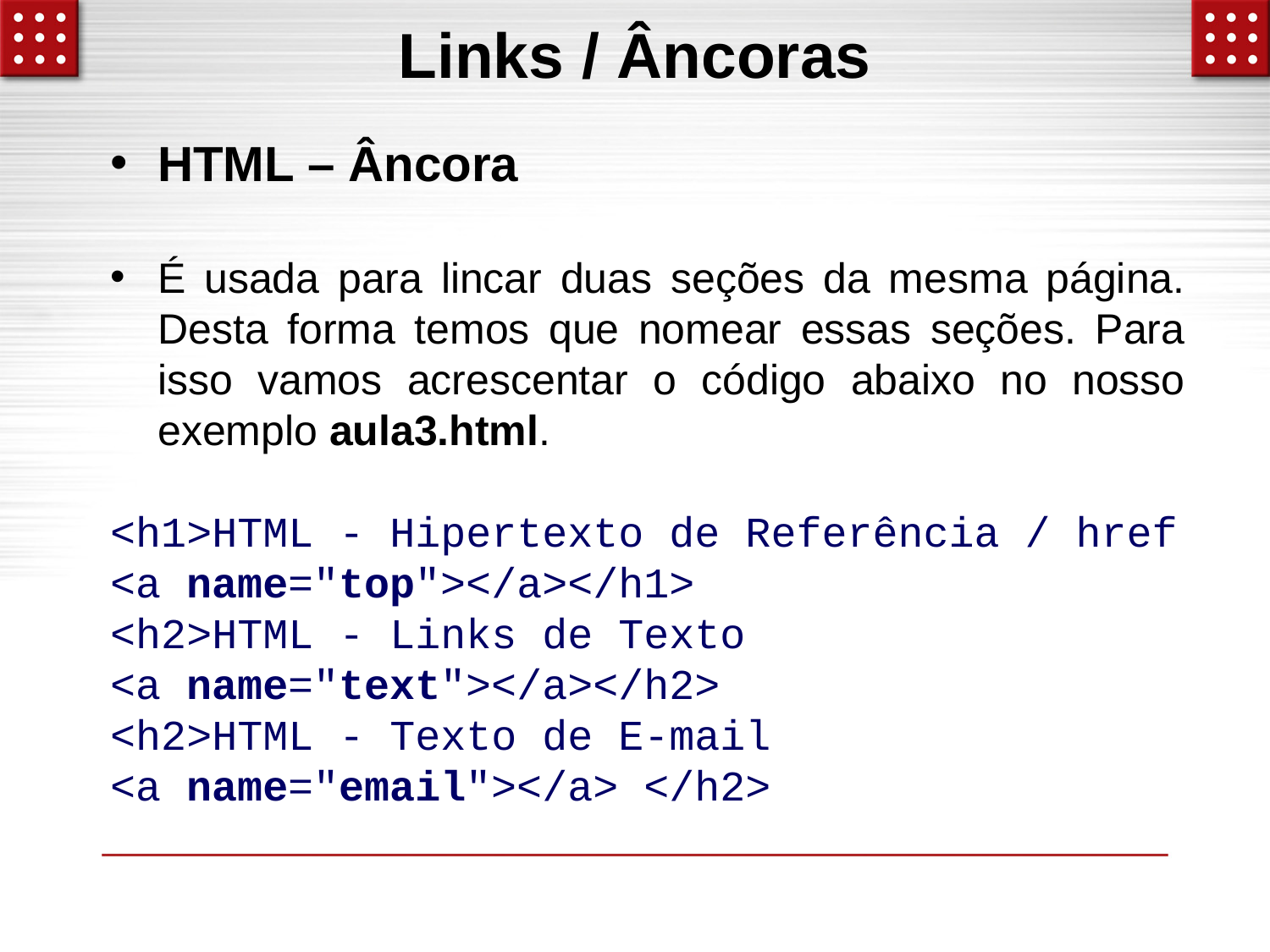

# Links / Âncoras
HTML – Âncora

É usada para lincar duas seções da mesma página. Desta forma temos que nomear essas seções. Para isso vamos acrescentar o código abaixo no nosso exemplo aula3.html.

<h1>HTML - Hipertexto de Referência / href
<a name="top"></a></h1>
<h2>HTML - Links de Texto
<a name="text"></a></h2>
<h2>HTML - Texto de E-mail
<a name="email"></a> </h2>